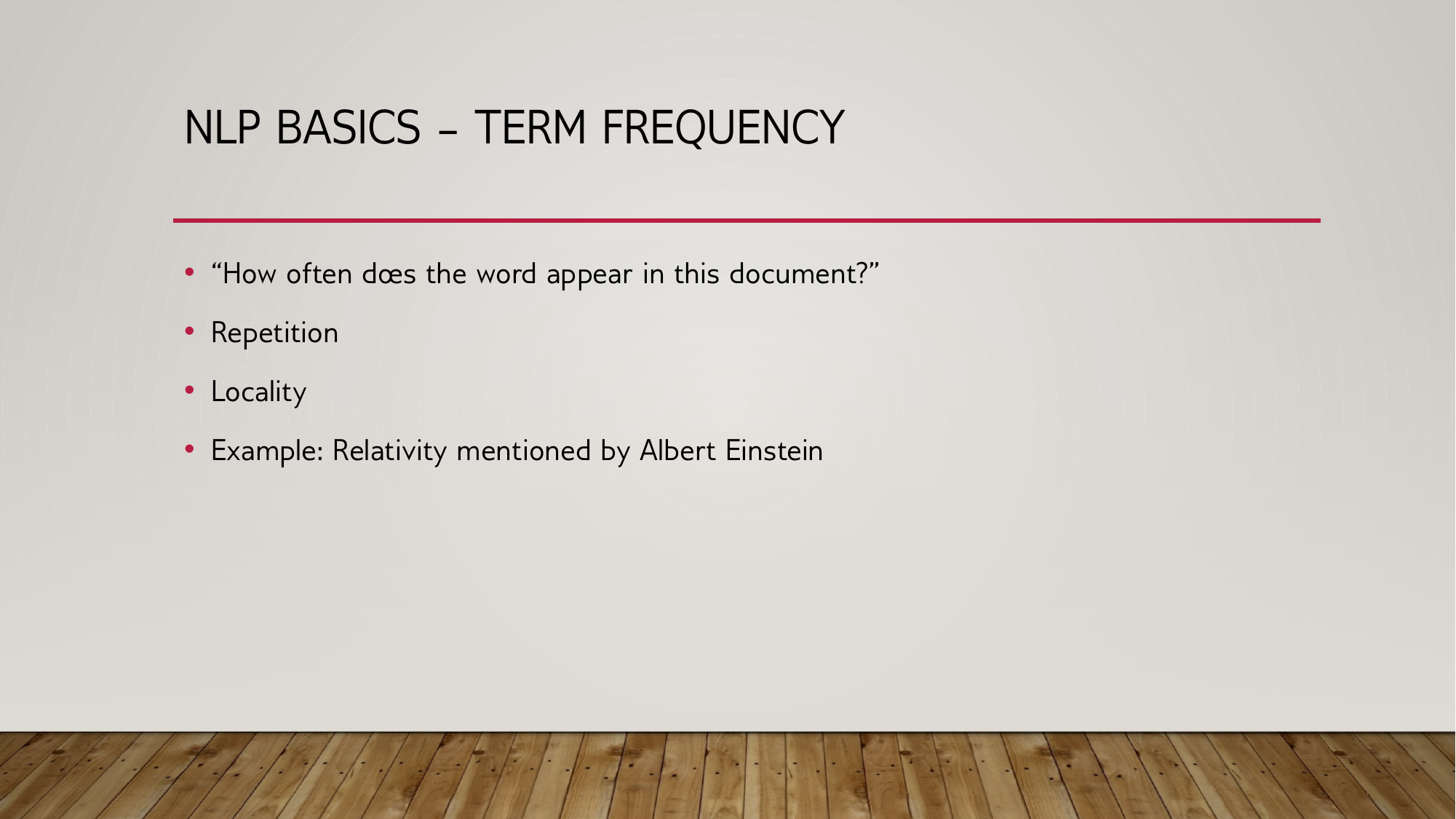

# NLP Basics – Term Frequency
“How often does the word appear in this document?”
Repetition
Locality
Example: Relativity mentioned by Albert Einstein